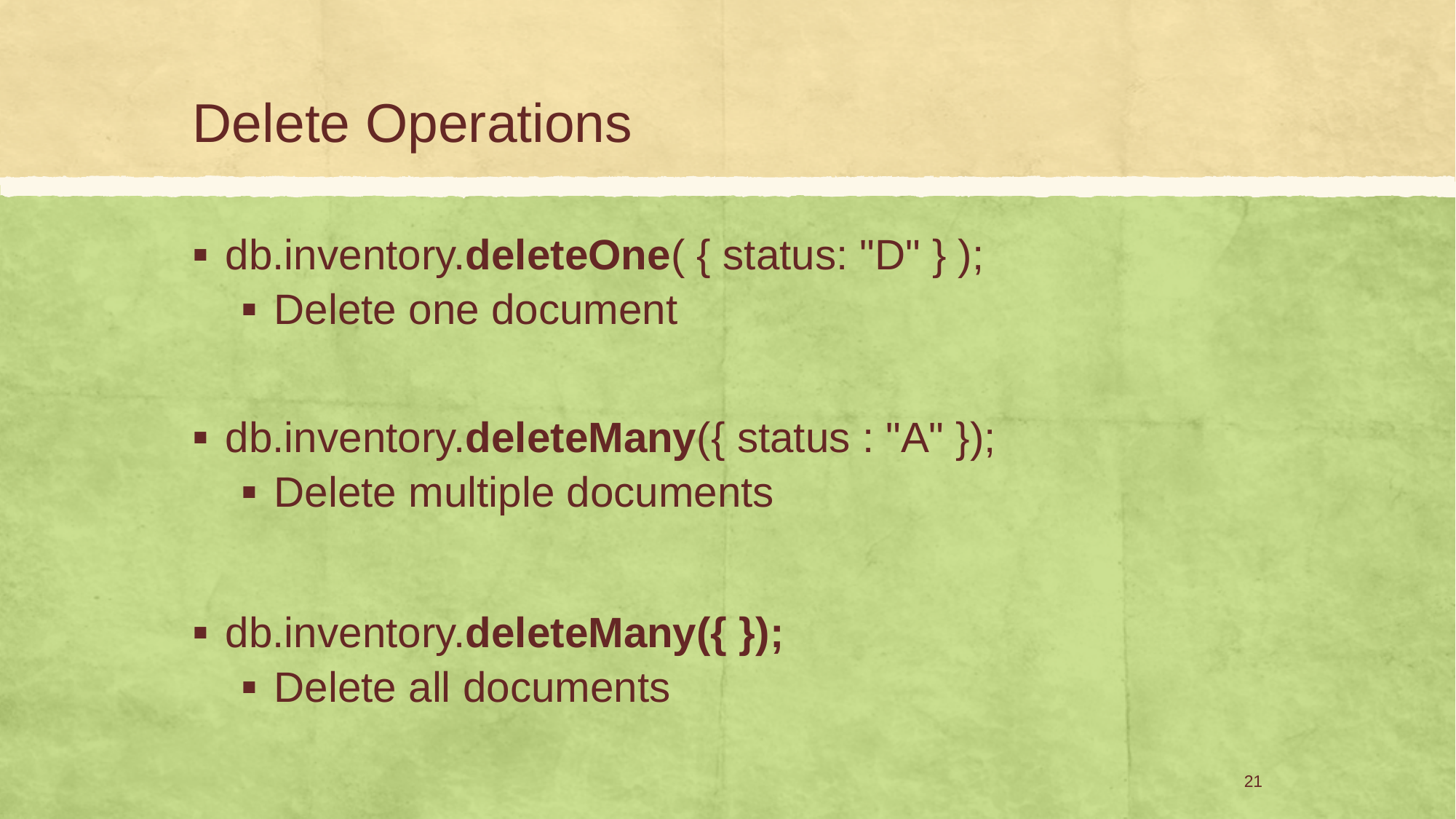

# Delete Operations
db.inventory.deleteOne( { status: "D" } );
Delete one document

db.inventory.deleteMany({ status : "A" });
Delete multiple documents

db.inventory.deleteMany({ });
Delete all documents
21